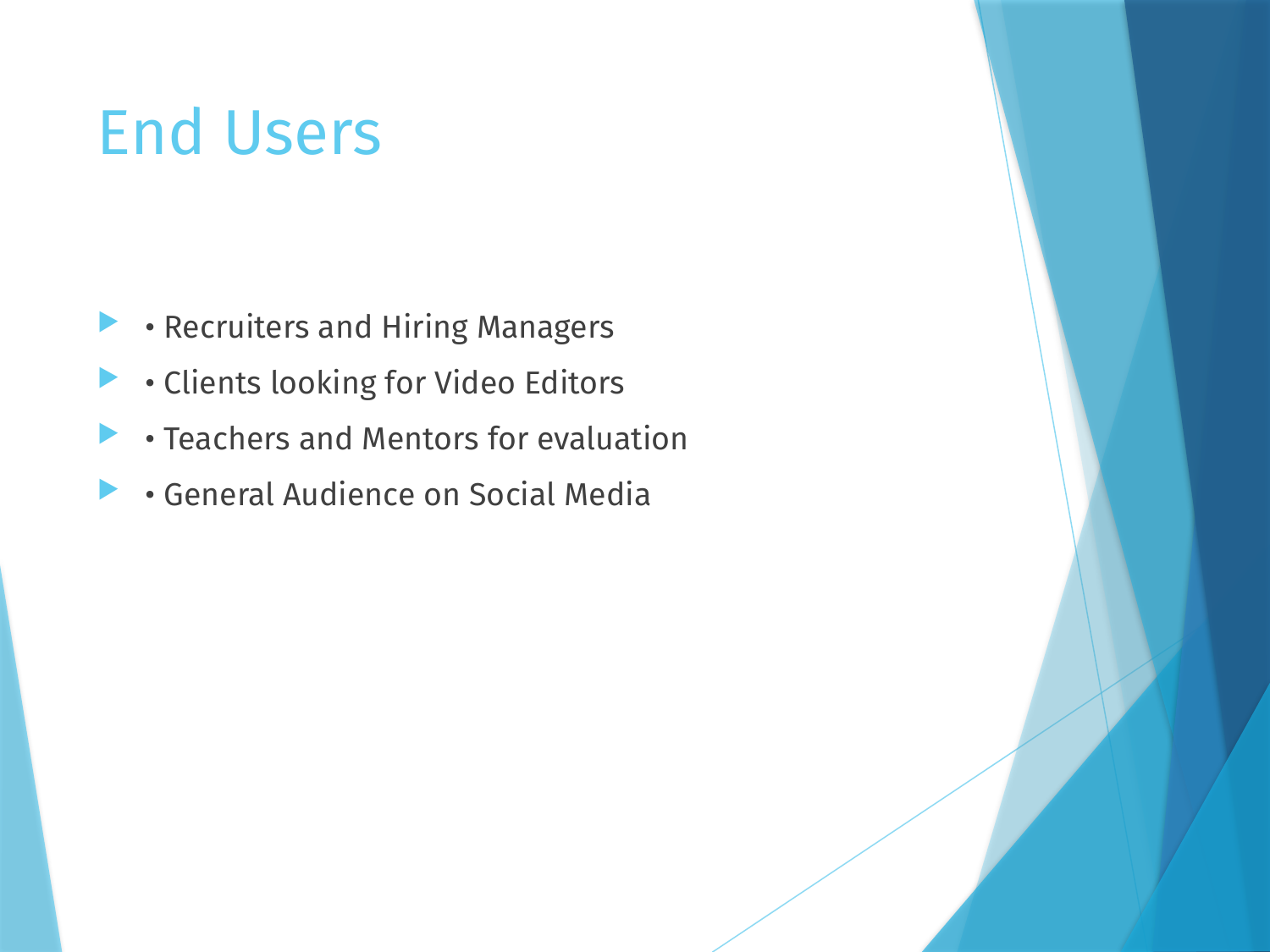

# End Users
• Recruiters and Hiring Managers
• Clients looking for Video Editors
• Teachers and Mentors for evaluation
• General Audience on Social Media